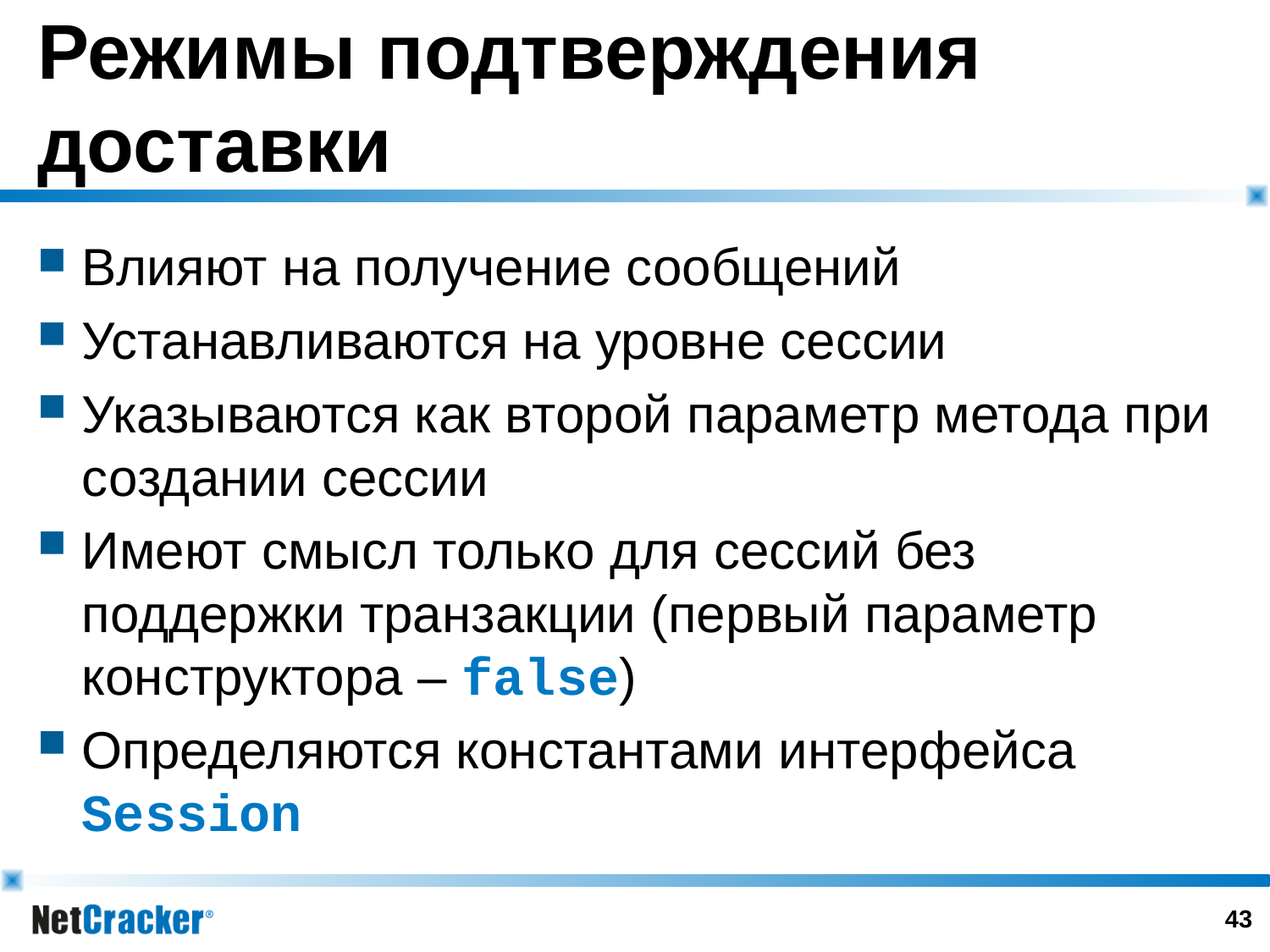

# Режимы подтверждения доставки
Влияют на получение сообщений
Устанавливаются на уровне сессии
Указываются как второй параметр метода при создании сессии
Имеют смысл только для сессий без поддержки транзакции (первый параметр конструктора – false)
Определяются константами интерфейса Session
43